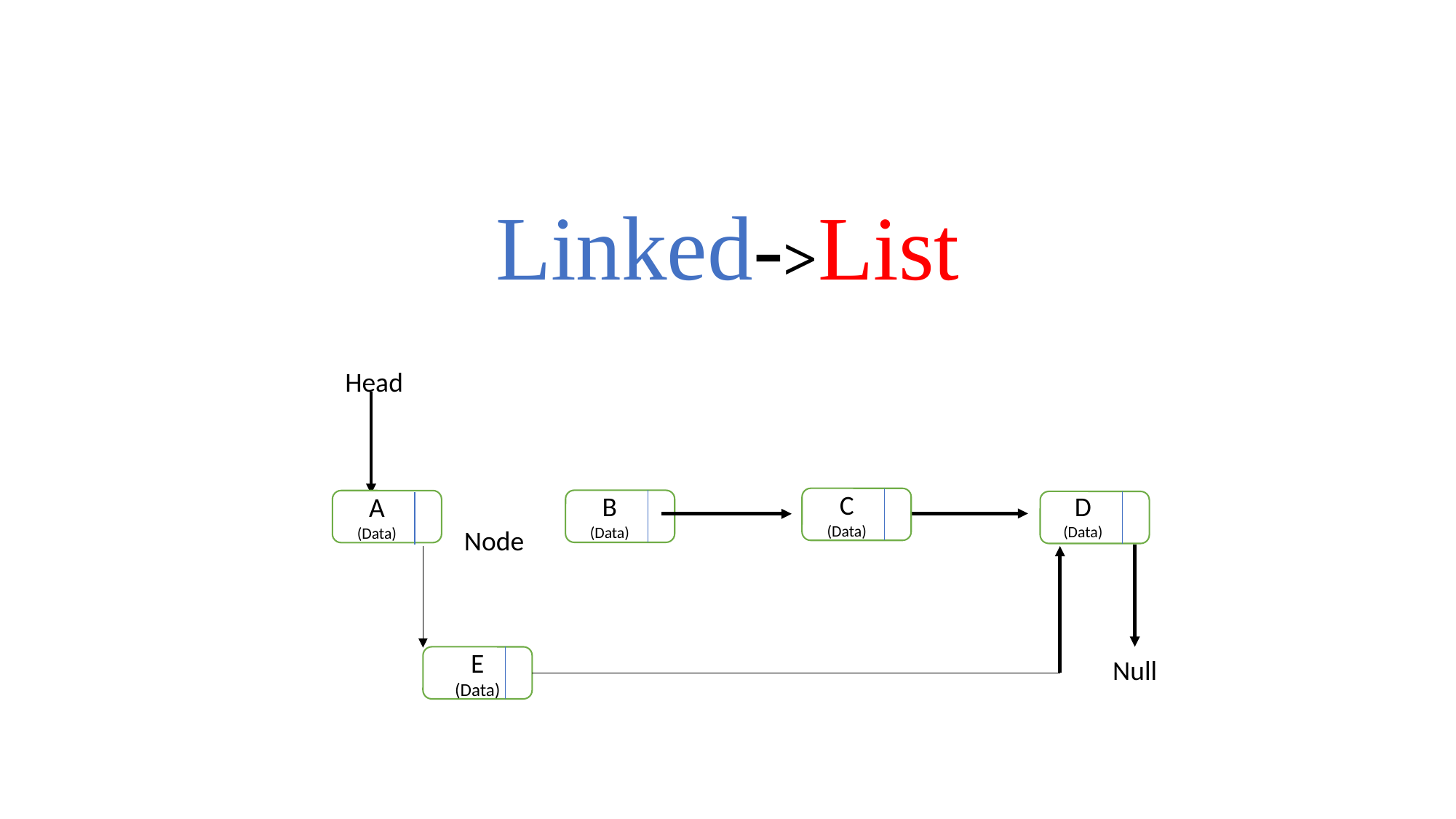

# Linked->List
Head
C
(Data)

D
(Data)

B
(Data)
A
(Data)

Node
E
(Data)
Null